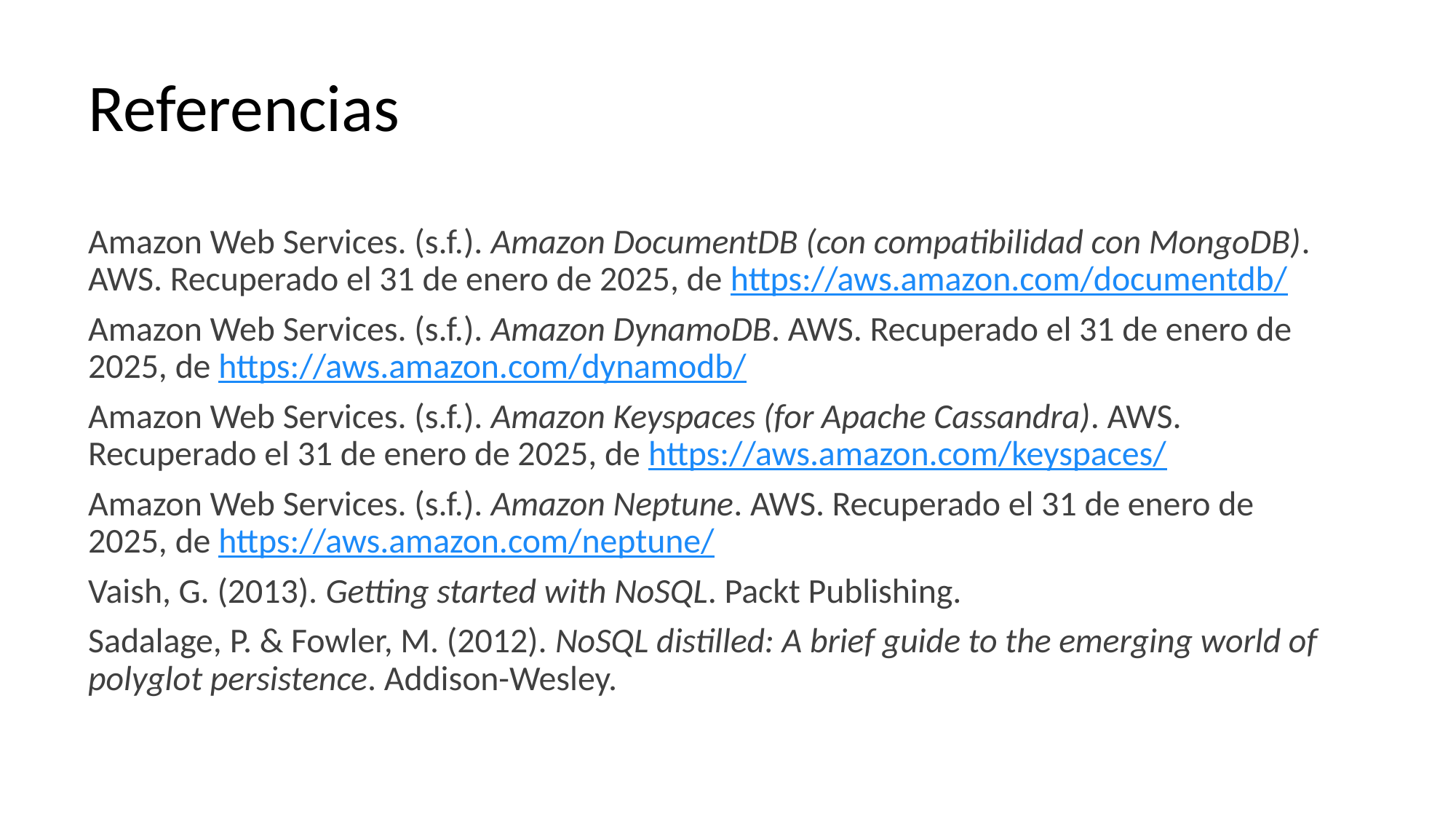

# Referencias
Amazon Web Services. (s.f.). Amazon DocumentDB (con compatibilidad con MongoDB). AWS. Recuperado el 31 de enero de 2025, de https://aws.amazon.com/documentdb/
Amazon Web Services. (s.f.). Amazon DynamoDB. AWS. Recuperado el 31 de enero de 2025, de https://aws.amazon.com/dynamodb/
Amazon Web Services. (s.f.). Amazon Keyspaces (for Apache Cassandra). AWS. Recuperado el 31 de enero de 2025, de https://aws.amazon.com/keyspaces/
Amazon Web Services. (s.f.). Amazon Neptune. AWS. Recuperado el 31 de enero de 2025, de https://aws.amazon.com/neptune/
Vaish, G. (2013). Getting started with NoSQL. Packt Publishing.
Sadalage, P. & Fowler, M. (2012). NoSQL distilled: A brief guide to the emerging world of polyglot persistence. Addison-Wesley.